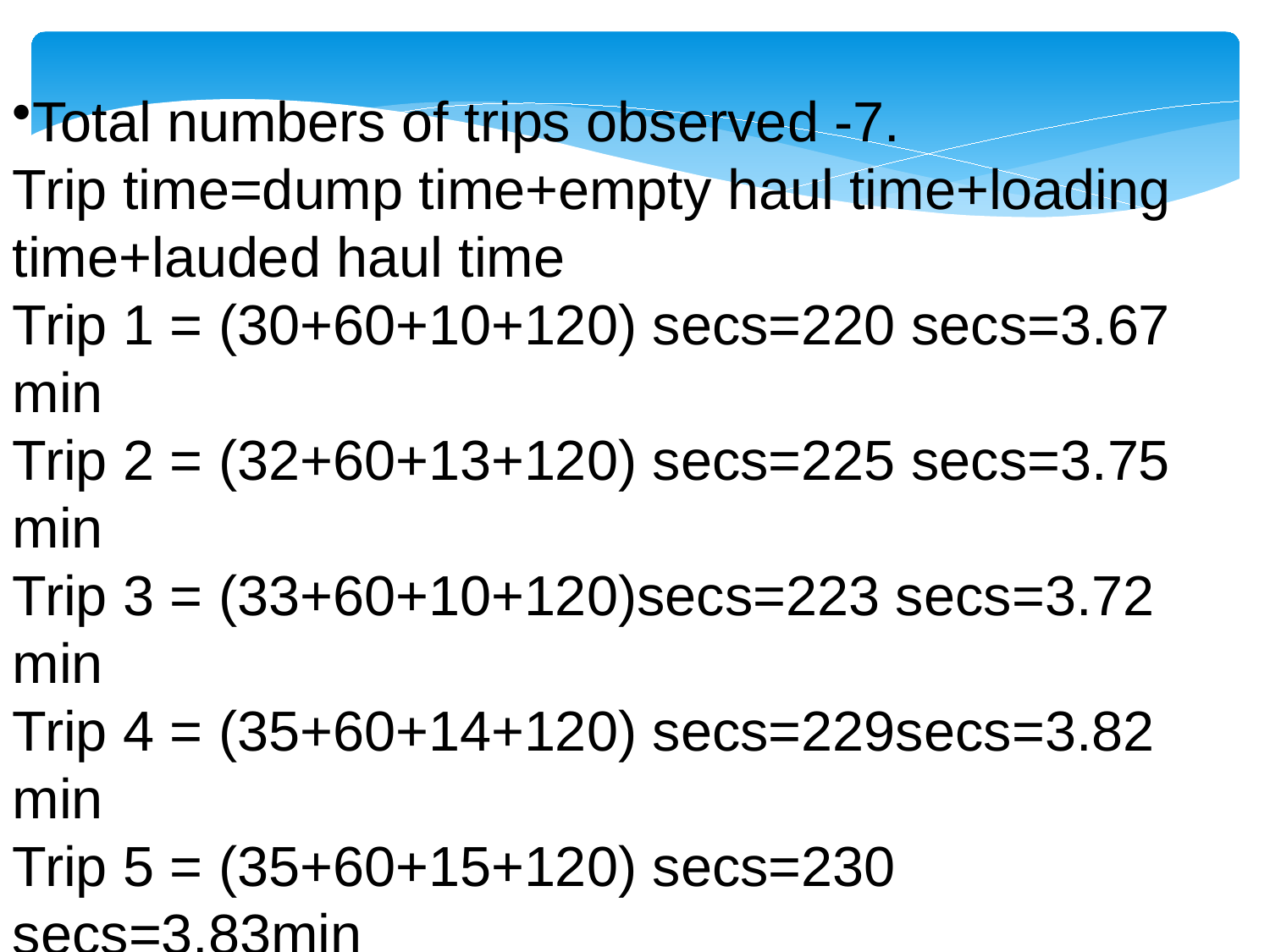

Total numbers of trips observed -7.
Trip time=dump time+empty haul time+loading time+lauded haul time
Trip 1 = (30+60+10+120) secs=220 secs=3.67 min
Trip 2 = (32+60+13+120) secs=225 secs=3.75 min
Trip 3 = (33+60+10+120)secs=223 secs=3.72 min
Trip 4 = (35+60+14+120) secs=229secs=3.82 min
Trip 5 = (35+60+15+120) secs=230 secs=3.83min
Trip 6 = (35+60+14+120) secs=229 secs=3.82min
Trip 7 = (35+60+15+120) secs =230 secs=3.83 min
Avg. trip time = (3.67+3.75+3.72+3.82+3.83+3.82+3.83)min/7
                      =3.78 min